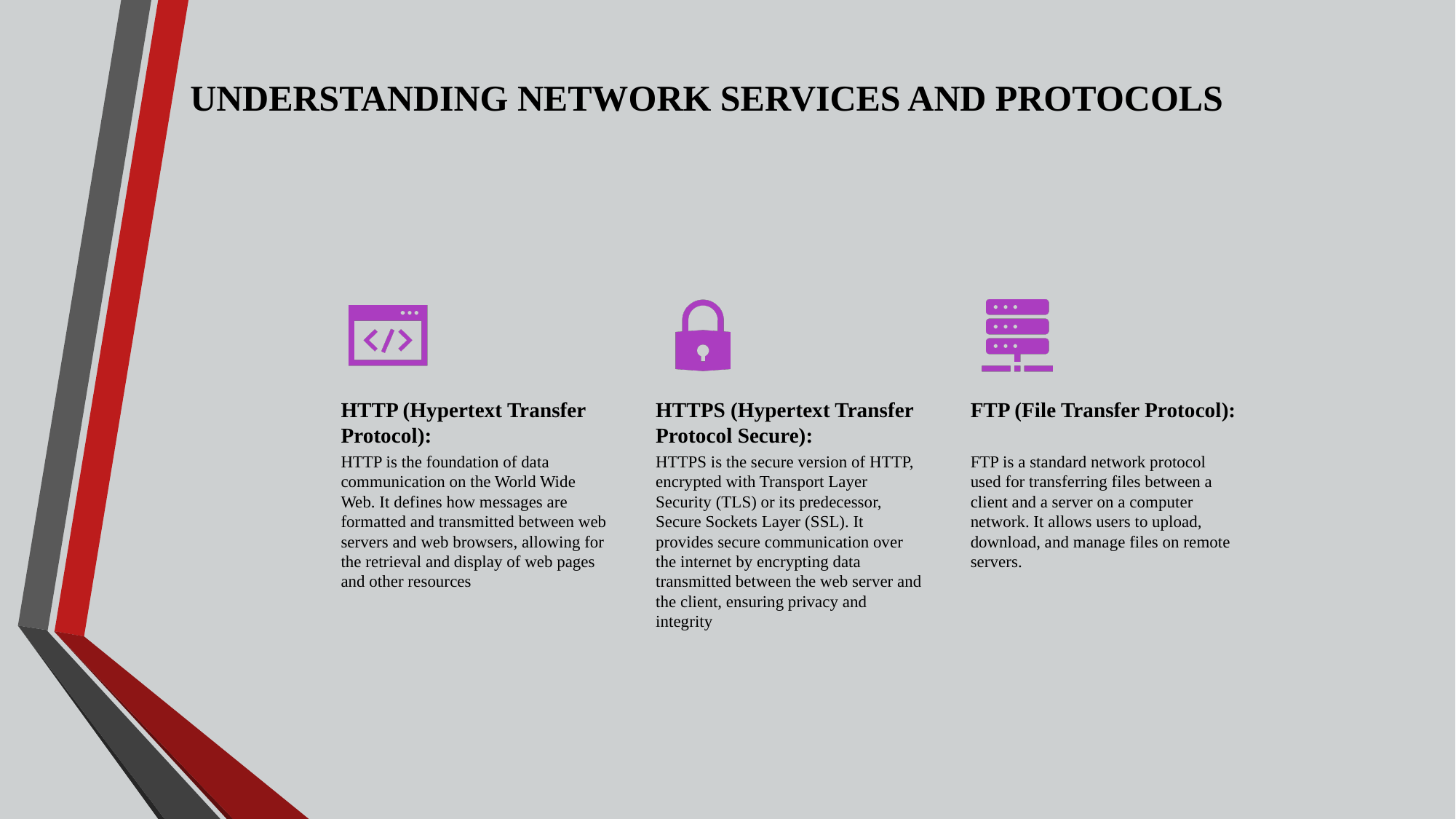

Understanding Network Services and Protocols
HTTP (Hypertext Transfer Protocol):
HTTP is the foundation of data communication on the World Wide Web. It defines how messages are formatted and transmitted between web servers and web browsers, allowing for the retrieval and display of web pages and other resources
HTTPS (Hypertext Transfer Protocol Secure):
HTTPS is the secure version of HTTP, encrypted with Transport Layer Security (TLS) or its predecessor, Secure Sockets Layer (SSL). It provides secure communication over the internet by encrypting data transmitted between the web server and the client, ensuring privacy and integrity
FTP (File Transfer Protocol):
FTP is a standard network protocol used for transferring files between a client and a server on a computer network. It allows users to upload, download, and manage files on remote servers.